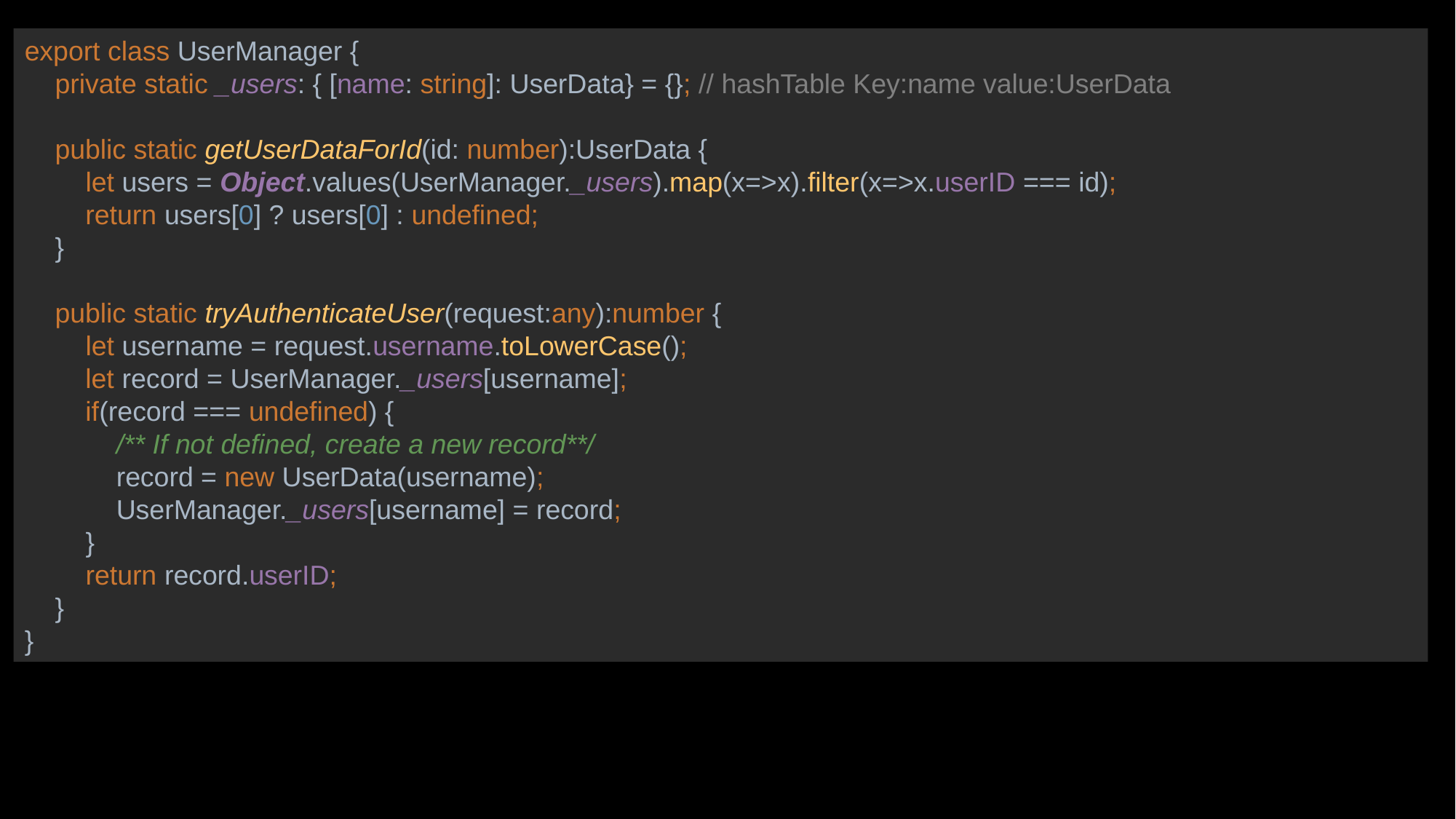

export class UserManager {
    private static _users: { [name: string]: UserData} = {}; // hashTable Key:name value:UserData
    public static getUserDataForId(id: number):UserData {
        let users = Object.values(UserManager._users).map(x=>x).filter(x=>x.userID === id);
        return users[0] ? users[0] : undefined;
    }
    public static tryAuthenticateUser(request:any):number {
        let username = request.username.toLowerCase();
        let record = UserManager._users[username];
        if(record === undefined) {
            /** If not defined, create a new record**/
            record = new UserData(username);
            UserManager._users[username] = record;
        }
        return record.userID;
    }
}